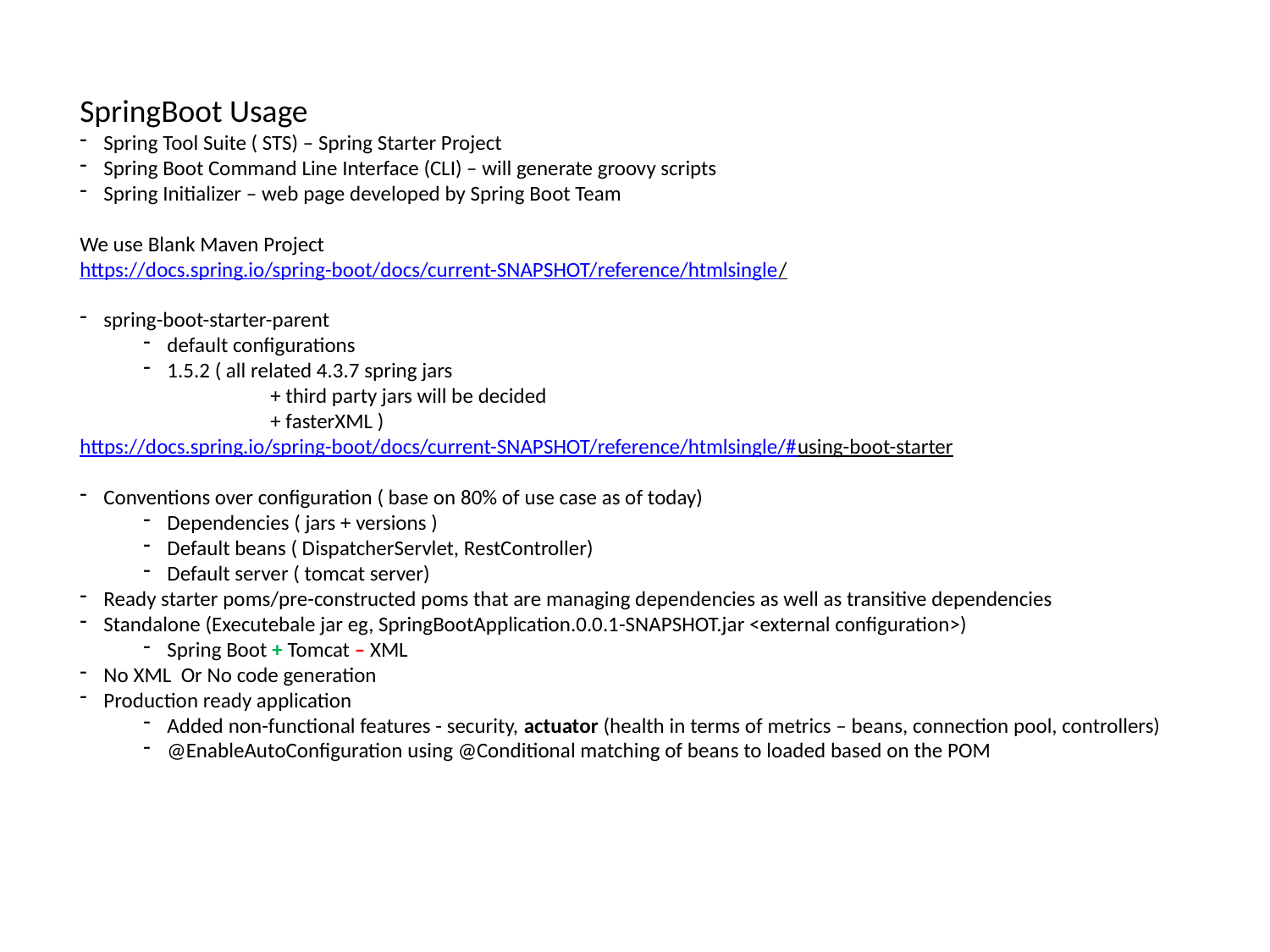

SpringBoot Usage
Spring Tool Suite ( STS) – Spring Starter Project
Spring Boot Command Line Interface (CLI) – will generate groovy scripts
Spring Initializer – web page developed by Spring Boot Team

We use Blank Maven Project
https://docs.spring.io/spring-boot/docs/current-SNAPSHOT/reference/htmlsingle/

spring-boot-starter-parent
default configurations
1.5.2 ( all related 4.3.7 spring jars
	+ third party jars will be decided
	+ fasterXML )
https://docs.spring.io/spring-boot/docs/current-SNAPSHOT/reference/htmlsingle/#using-boot-starter

Conventions over configuration ( base on 80% of use case as of today)
Dependencies ( jars + versions )
Default beans ( DispatcherServlet, RestController)
Default server ( tomcat server)
Ready starter poms/pre-constructed poms that are managing dependencies as well as transitive dependencies
Standalone (Executebale jar eg, SpringBootApplication.0.0.1-SNAPSHOT.jar <external configuration>)
Spring Boot + Tomcat – XML
No XML  Or No code generation
Production ready application
Added non-functional features - security, actuator (health in terms of metrics – beans, connection pool, controllers)
@EnableAutoConfiguration using @Conditional matching of beans to loaded based on the POM